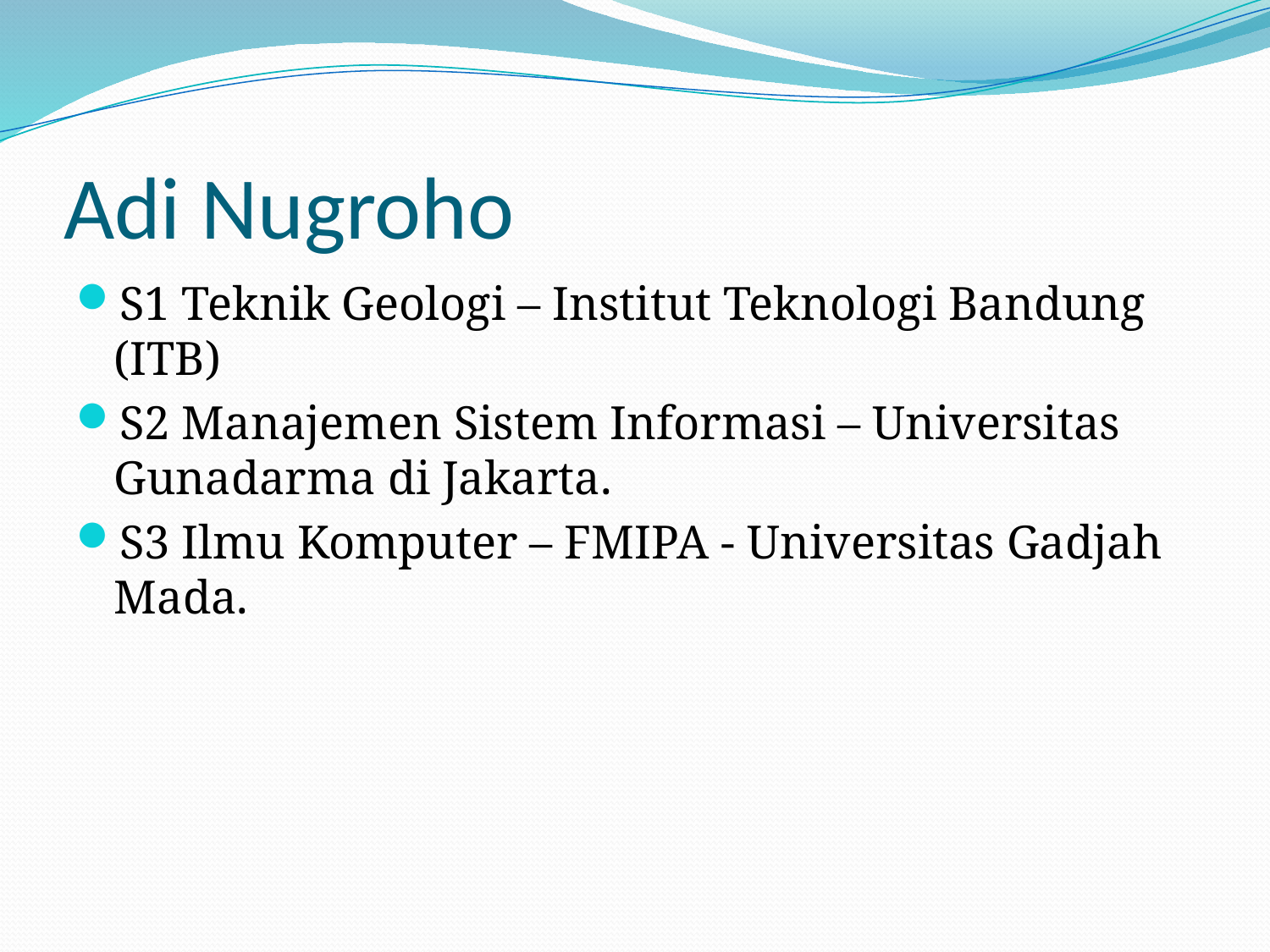

# Adi Nugroho
S1 Teknik Geologi – Institut Teknologi Bandung (ITB)
S2 Manajemen Sistem Informasi – Universitas Gunadarma di Jakarta.
S3 Ilmu Komputer – FMIPA - Universitas Gadjah Mada.